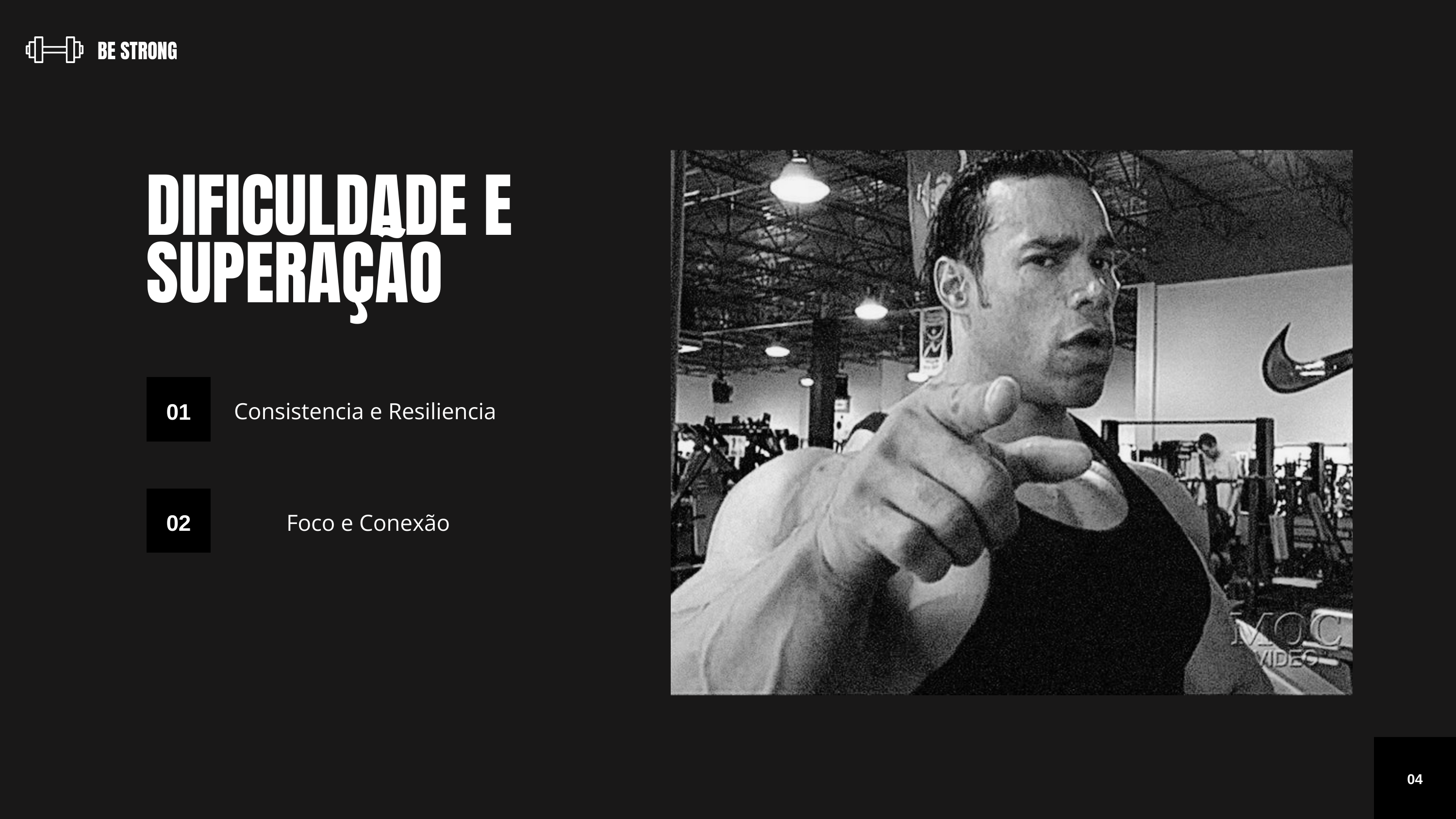

BE STRONG

DIFICULDADE E SUPERAÇÃO

Consistencia e Resiliencia
01

Foco e Conexão
02

04